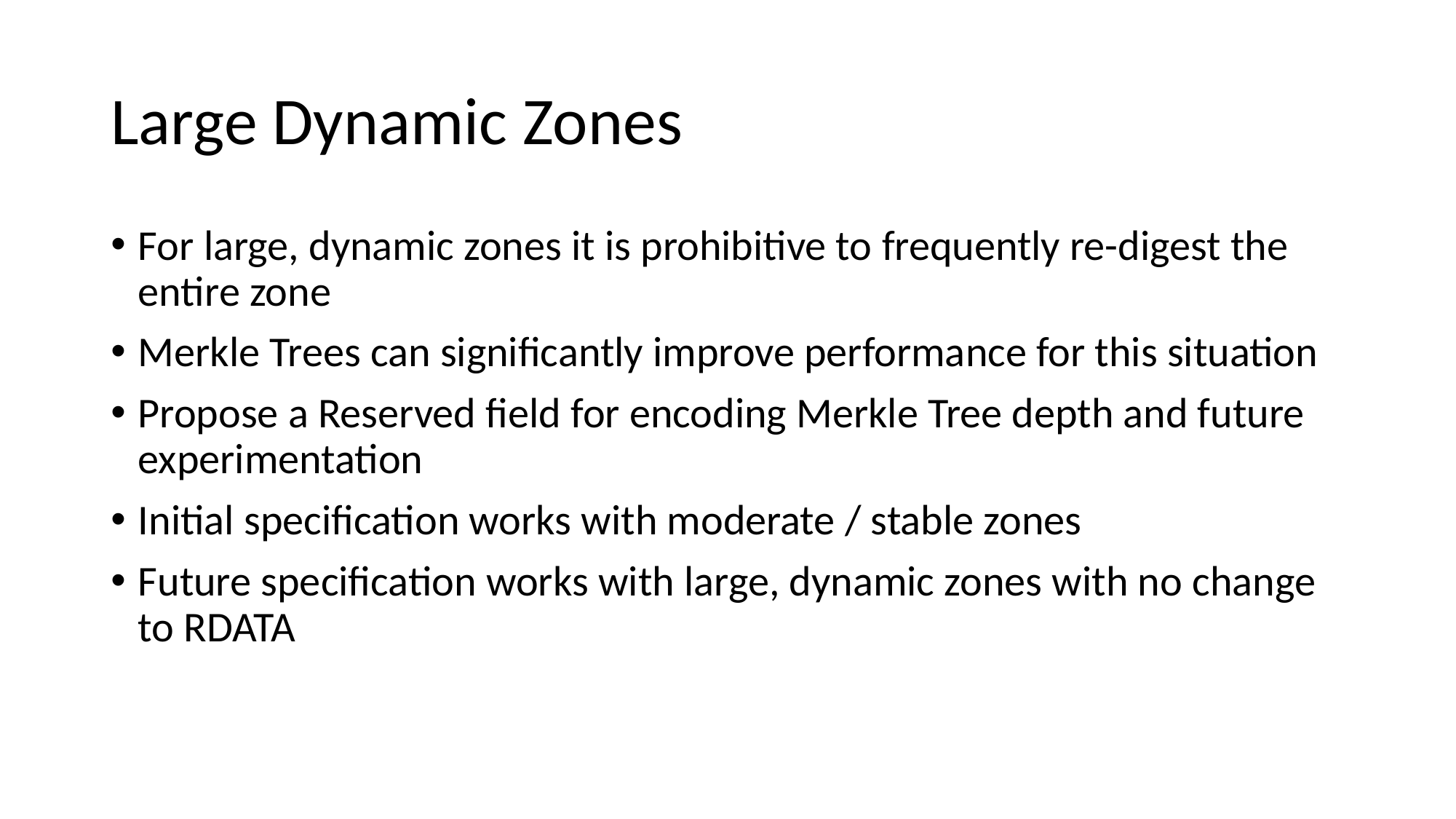

# Large Dynamic Zones
For large, dynamic zones it is prohibitive to frequently re-digest the entire zone
Merkle Trees can significantly improve performance for this situation
Propose a Reserved field for encoding Merkle Tree depth and future experimentation
Initial specification works with moderate / stable zones
Future specification works with large, dynamic zones with no change to RDATA